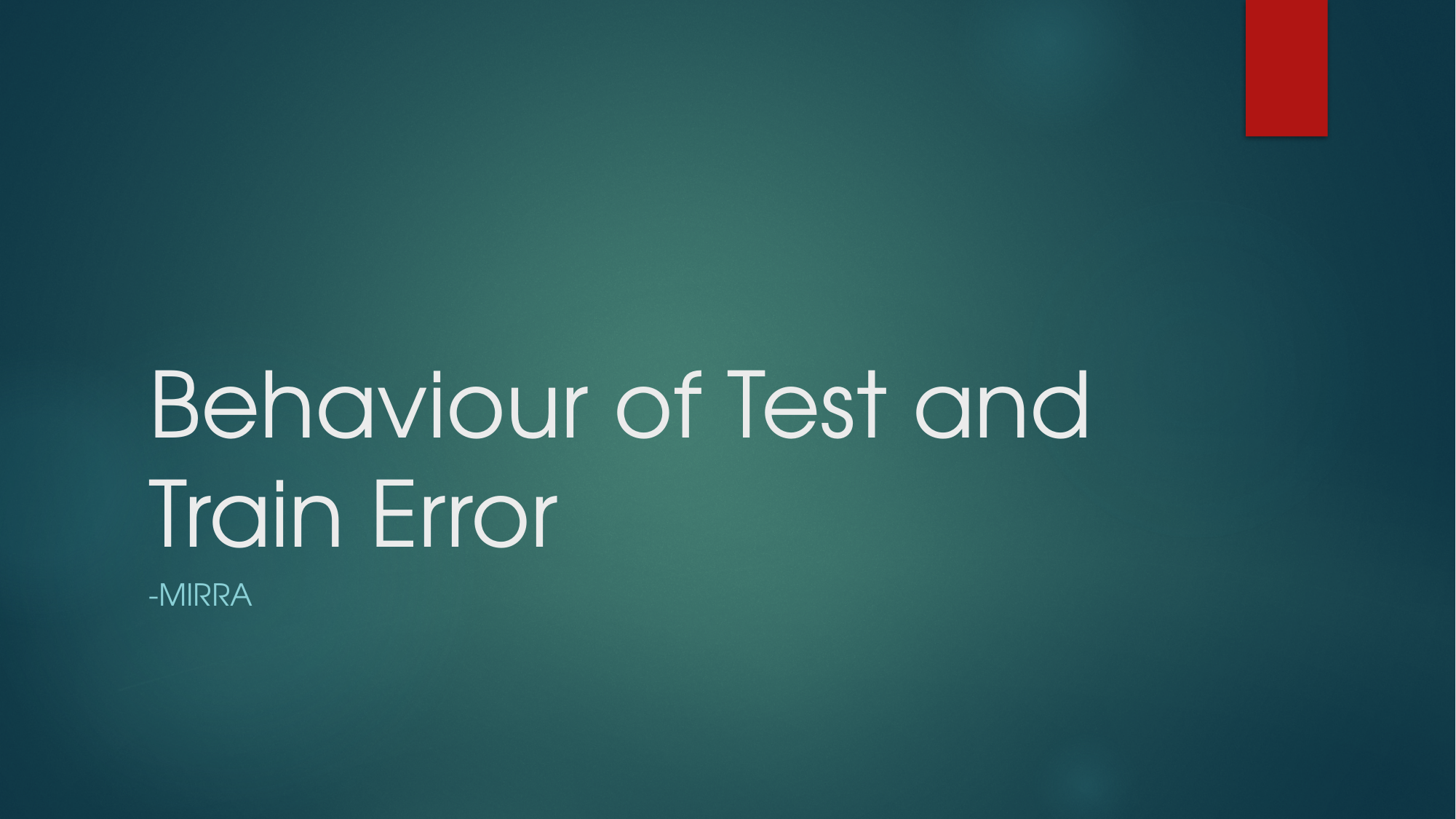

# Behaviour of Test and Train Error
-Mirra